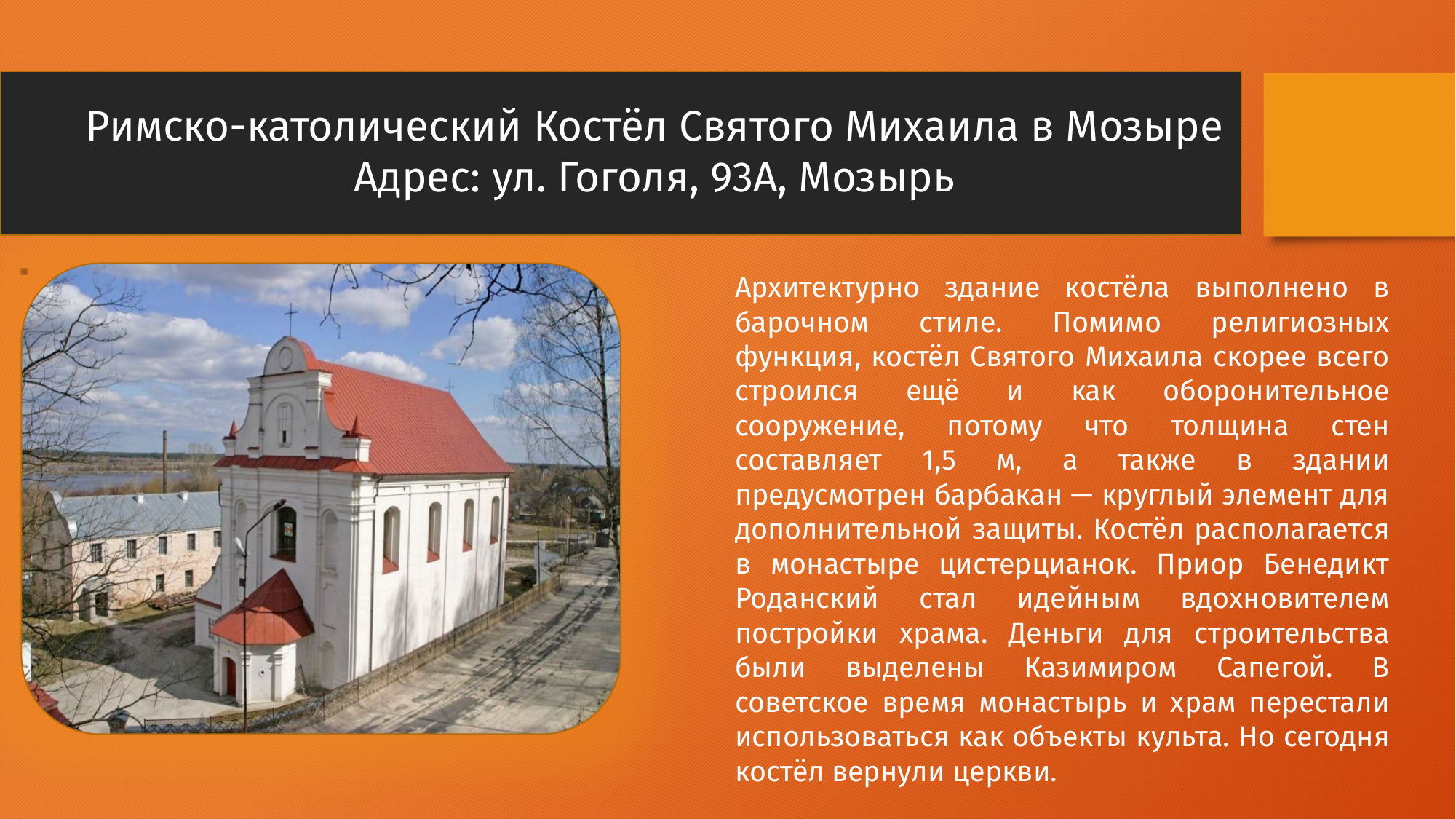

Римско-католический Костёл Святого Михаила в Мозыре
Адрес: ул. Гоголя, 93А, Мозырь

Архитектурно здание костёла выполнено в барочном стиле. Помимо религиозных функция, костёл Святого Михаила скорее всего строился ещё и как оборонительное сооружение, потому что толщина стен составляет 1,5 м, а также в здании предусмотрен барбакан — круглый элемент для дополнительной защиты. Костёл располагается в монастыре цистерцианок. Приор Бенедикт Роданский стал идейным вдохновителем постройки храма. Деньги для строительства были выделены Казимиром Сапегой. В советское время монастырь и храм перестали использоваться как объекты культа. Но сегодня костёл вернули церкви.